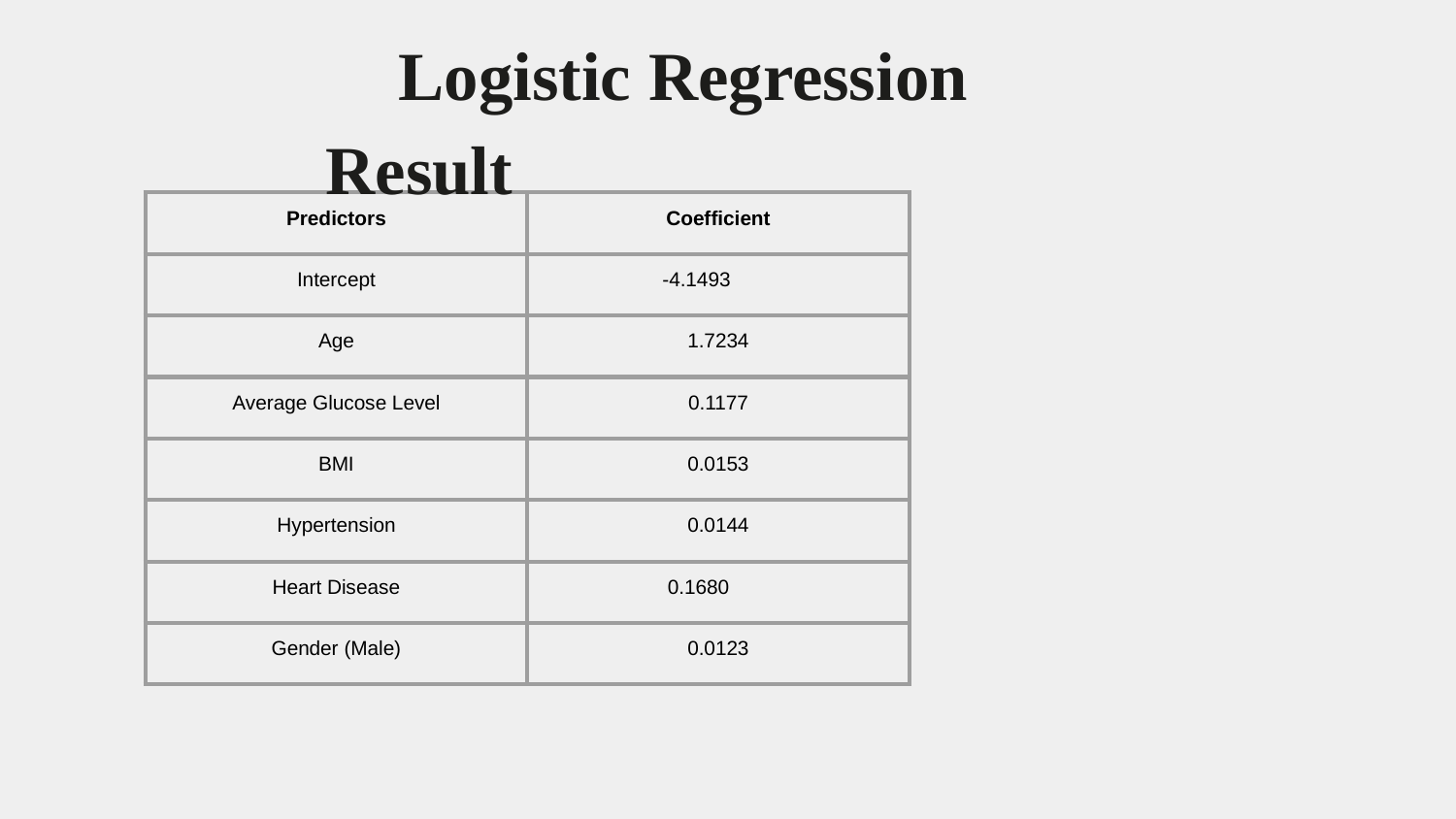

# Logistic Regression	Result
| Predictors | Coefficient |
| --- | --- |
| Intercept | -4.1493 |
| Age | 1.7234 |
| Average Glucose Level | 0.1177 |
| BMI | 0.0153 |
| Hypertension | 0.0144 |
| Heart Disease | 0.1680 |
| Gender (Male) | 0.0123 |